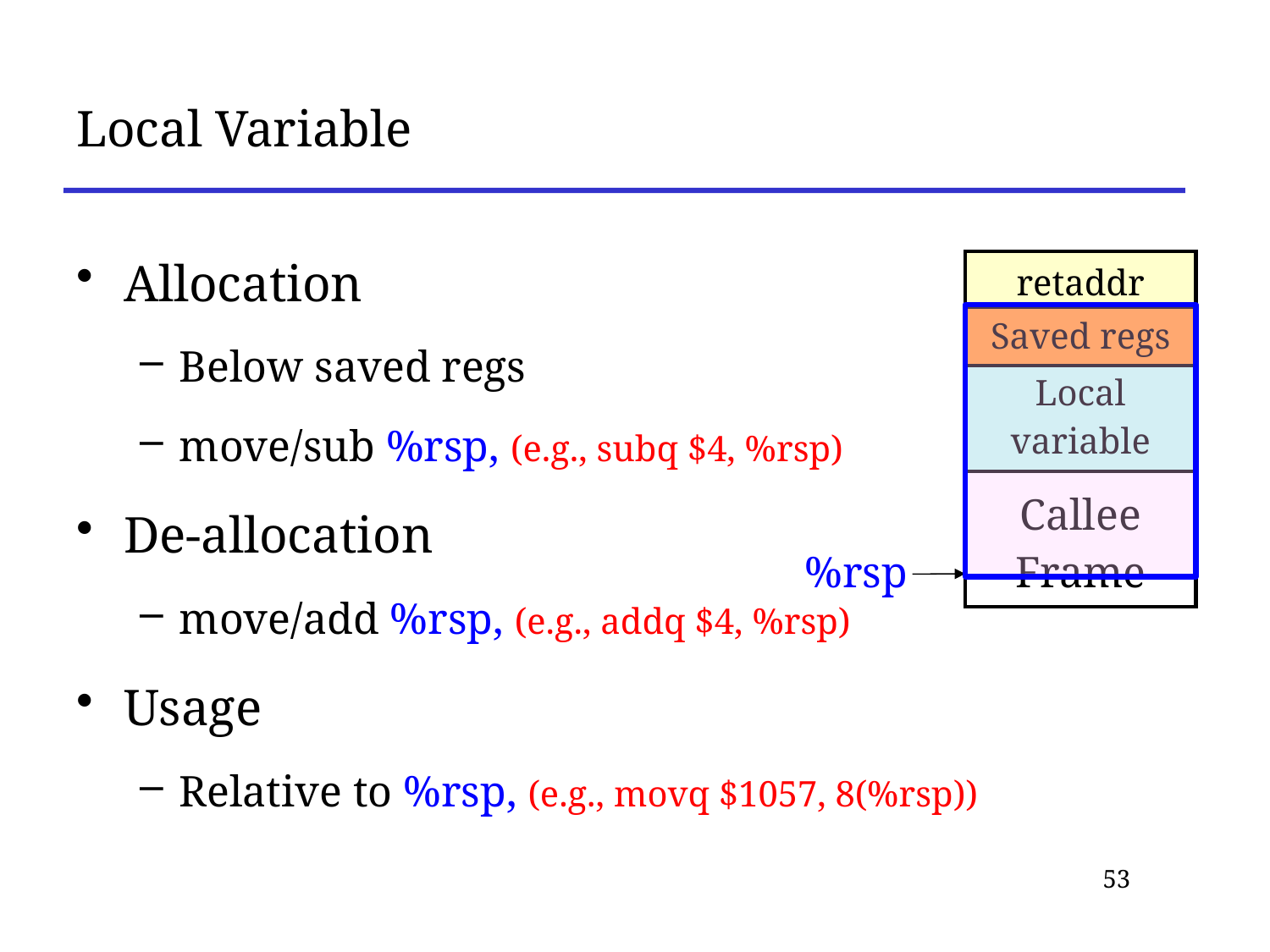

# Local Variable
Allocation
Below saved regs
move/sub %rsp, (e.g., subq $4, %rsp)
De-allocation
move/add %rsp, (e.g., addq $4, %rsp)
Usage
Relative to %rsp, (e.g., movq $1057, 8(%rsp))
| retaddr |
| --- |
| Callee Frame |
| --- |
| Saved regs |
| --- |

| Local variable |
| --- |
%rsp

53